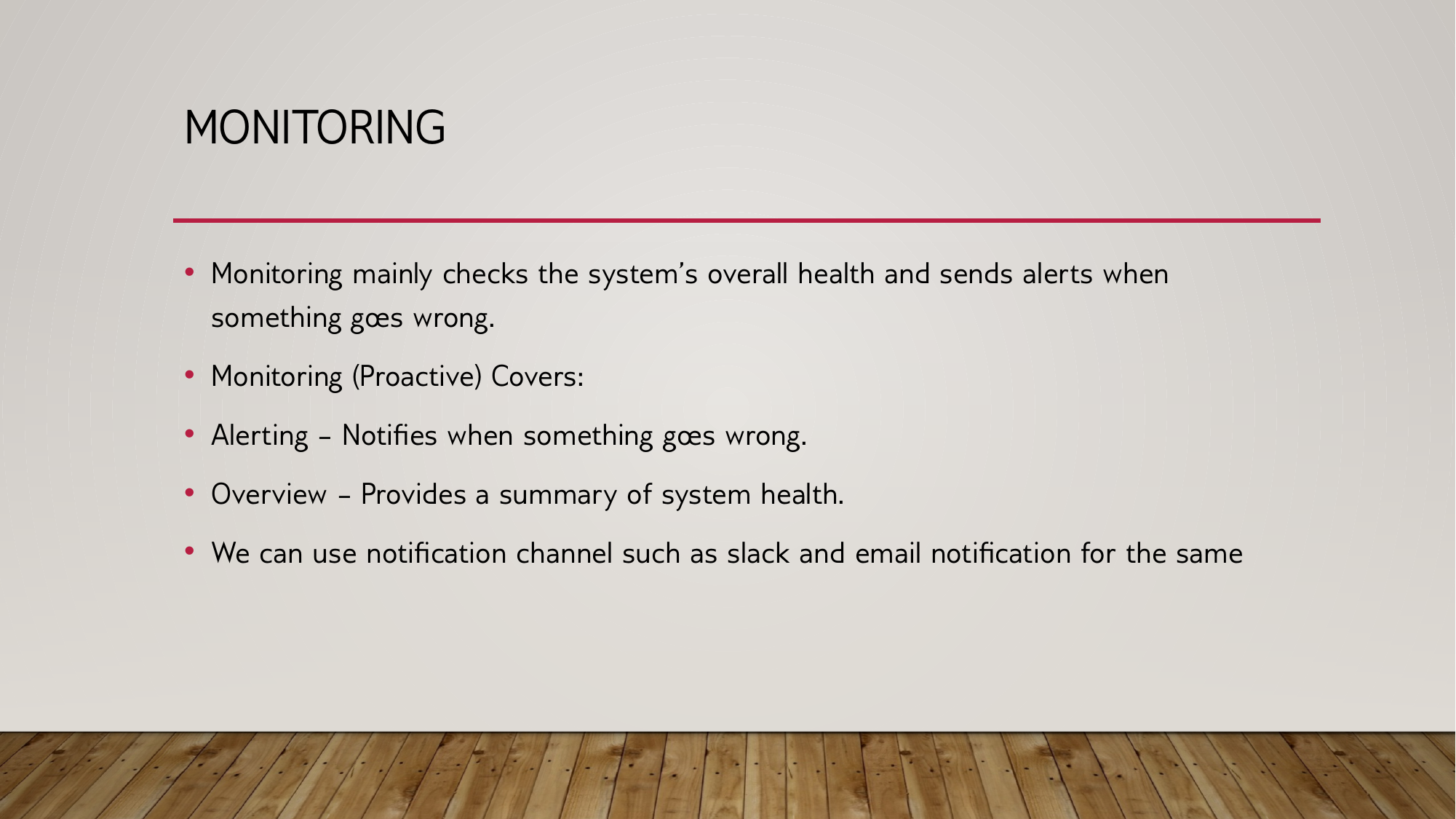

# monitoring
Monitoring mainly checks the system’s overall health and sends alerts when something goes wrong.
Monitoring (Proactive) Covers:
Alerting – Notifies when something goes wrong.
Overview – Provides a summary of system health.
We can use notification channel such as slack and email notification for the same